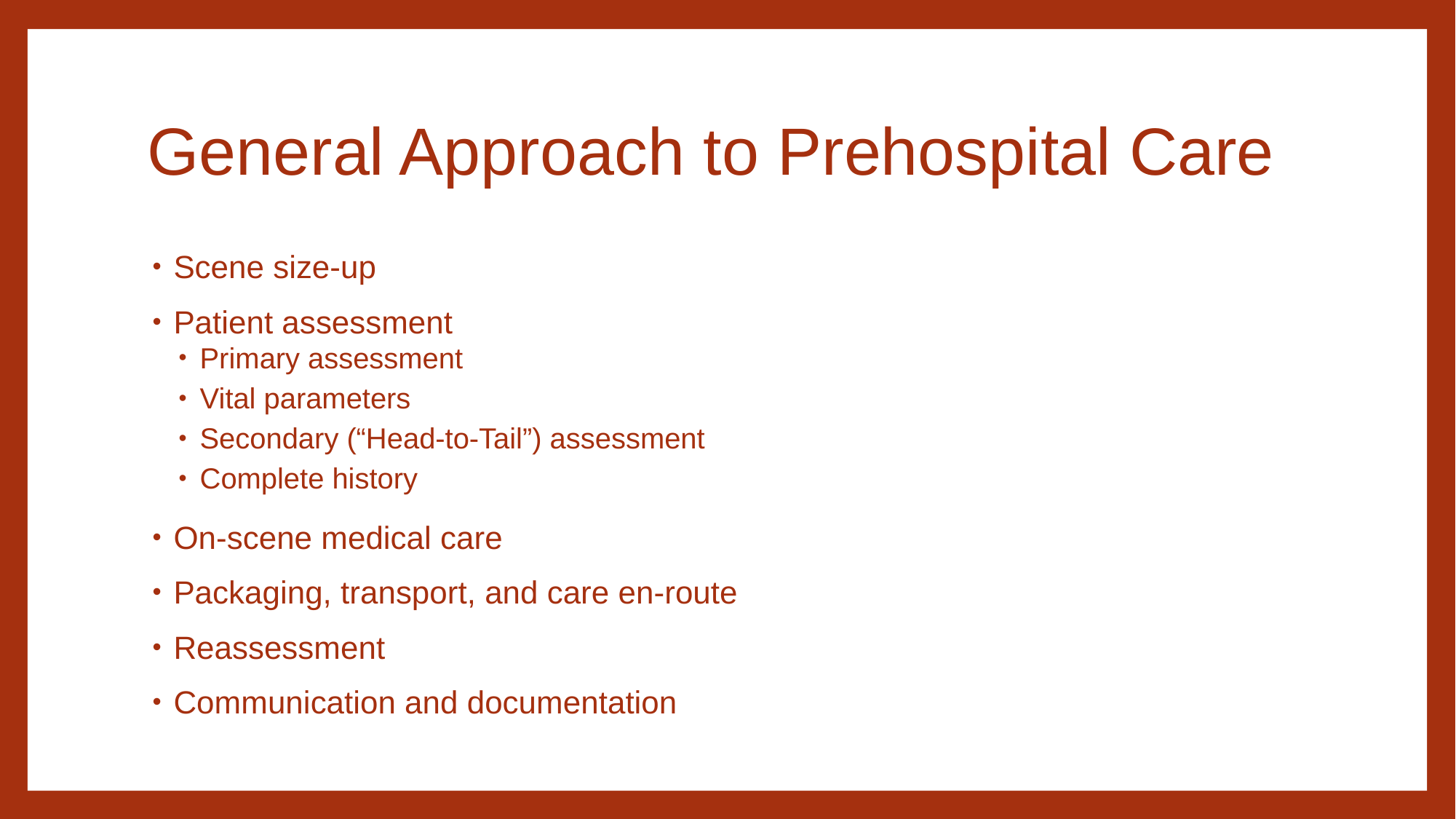

# General Approach to Prehospital Care
Scene size-up
Patient assessment
Primary assessment
Vital parameters
Secondary (“Head-to-Tail”) assessment
Complete history
On-scene medical care
Packaging, transport, and care en-route
Reassessment
Communication and documentation